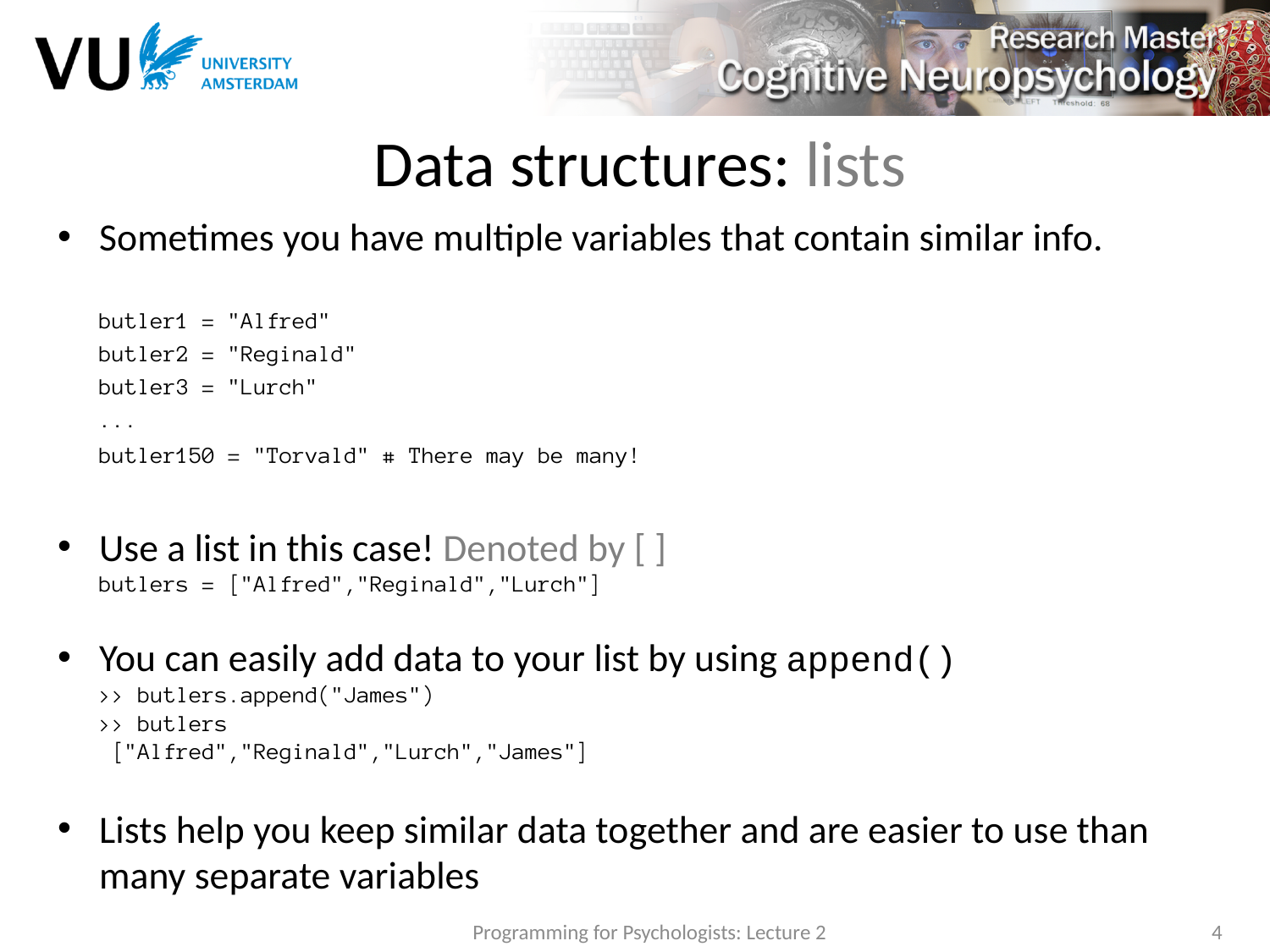

# Data structures: lists
Sometimes you have multiple variables that contain similar info.
butler1 = "Alfred"
	butler2 = "Reginald"
	butler3 = "Lurch"
	...
	butler150 = "Torvald" # There may be many!
Use a list in this case! Denoted by [ ]
butlers = ["Alfred","Reginald","Lurch"]
You can easily add data to your list by using append()
>> butlers.append("James")
>> butlers
 ["Alfred","Reginald","Lurch","James"]
Lists help you keep similar data together and are easier to use than many separate variables

Programming for Psychologists: Lecture 2
4